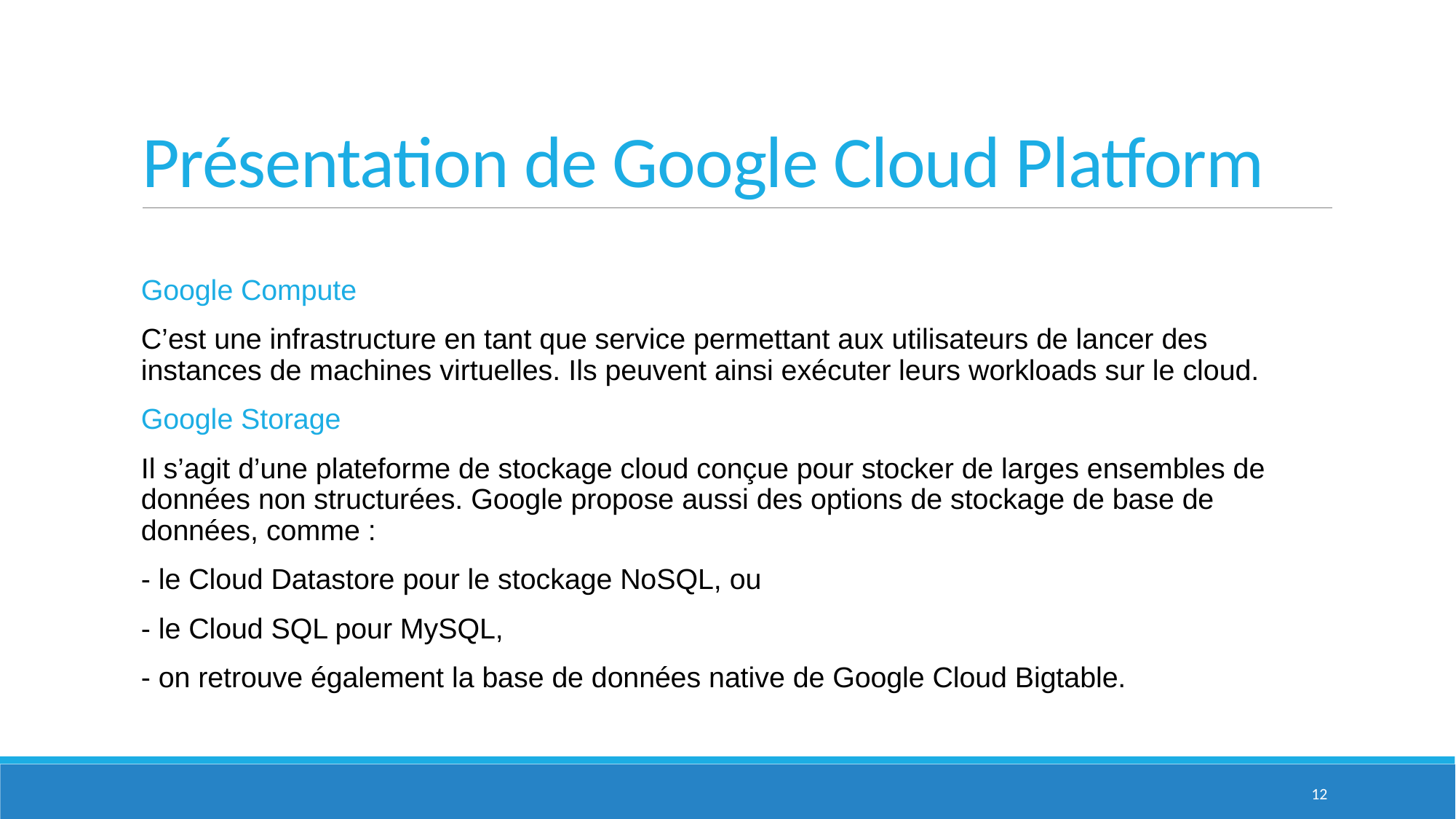

# Présentation de Google Cloud Platform

Google Compute
C’est une infrastructure en tant que service permettant aux utilisateurs de lancer des instances de machines virtuelles. Ils peuvent ainsi exécuter leurs workloads sur le cloud.
Google Storage
Il s’agit d’une plateforme de stockage cloud conçue pour stocker de larges ensembles de données non structurées. Google propose aussi des options de stockage de base de données, comme :
- le Cloud Datastore pour le stockage NoSQL, ou
- le Cloud SQL pour MySQL,
- on retrouve également la base de données native de Google Cloud Bigtable.

12